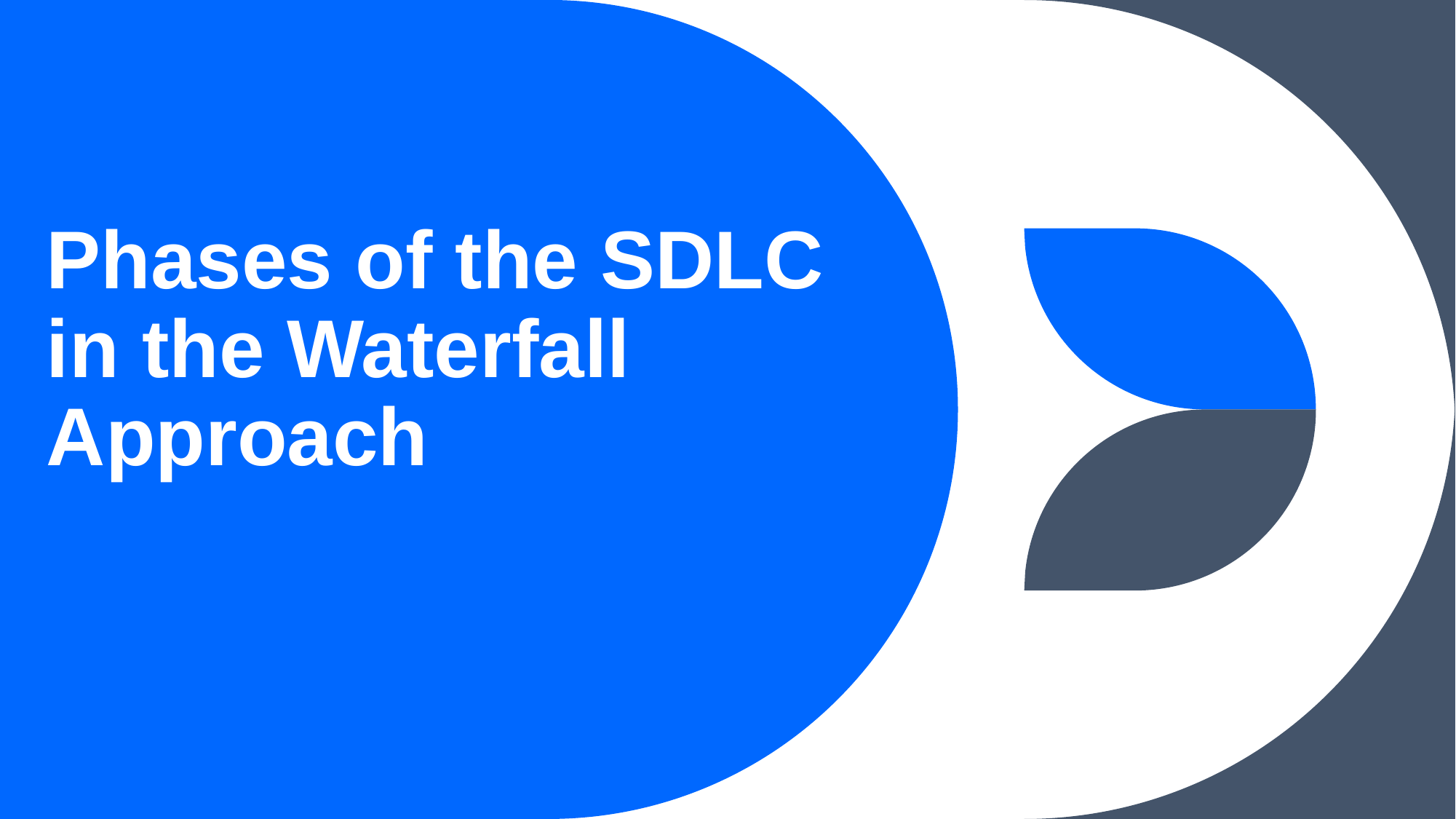

# Phases of the SDLC in the Waterfall Approach